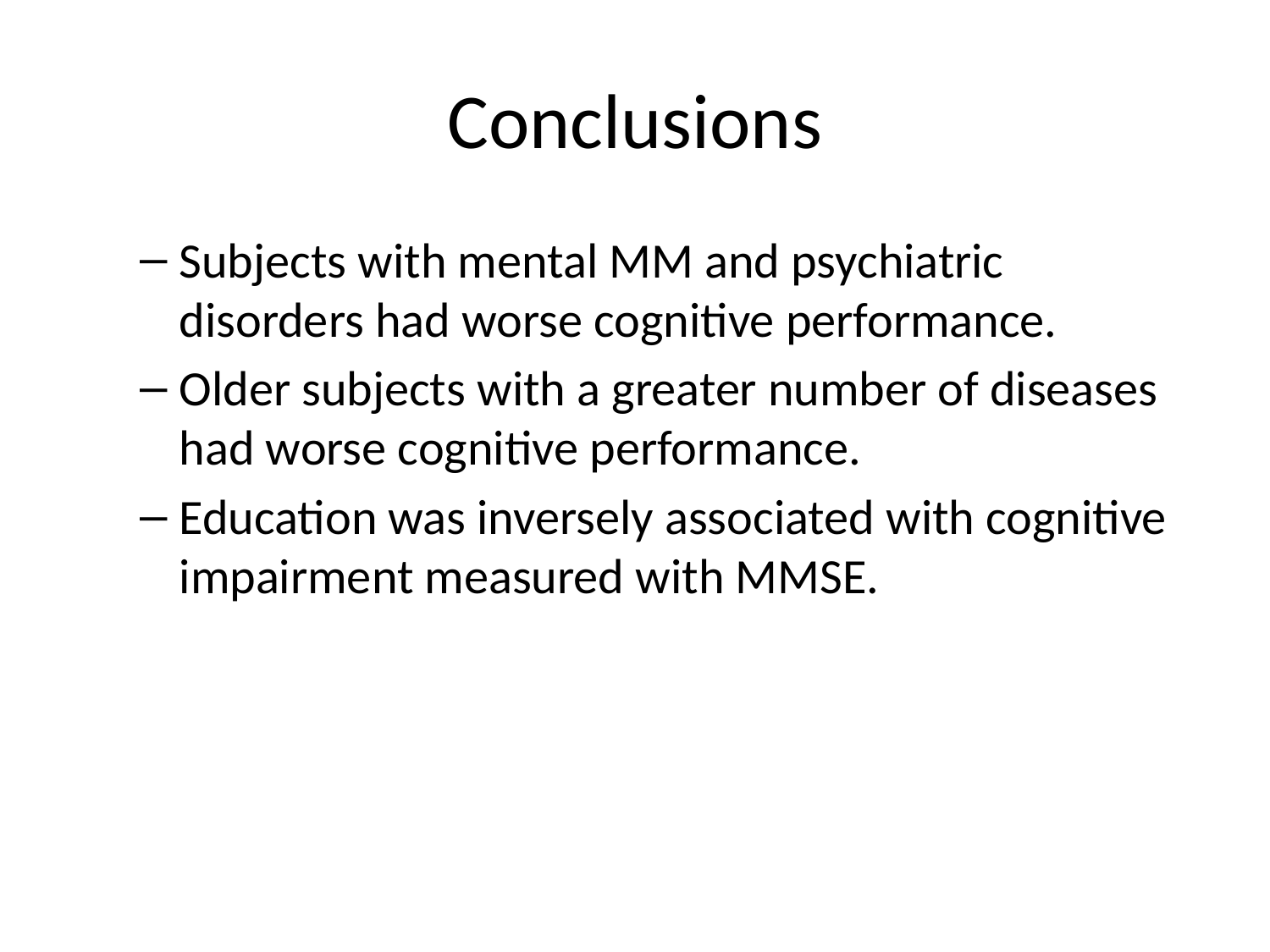

# Conclusions
Subjects with mental MM and psychiatric disorders had worse cognitive performance.
Older subjects with a greater number of diseases had worse cognitive performance.
Education was inversely associated with cognitive impairment measured with MMSE.